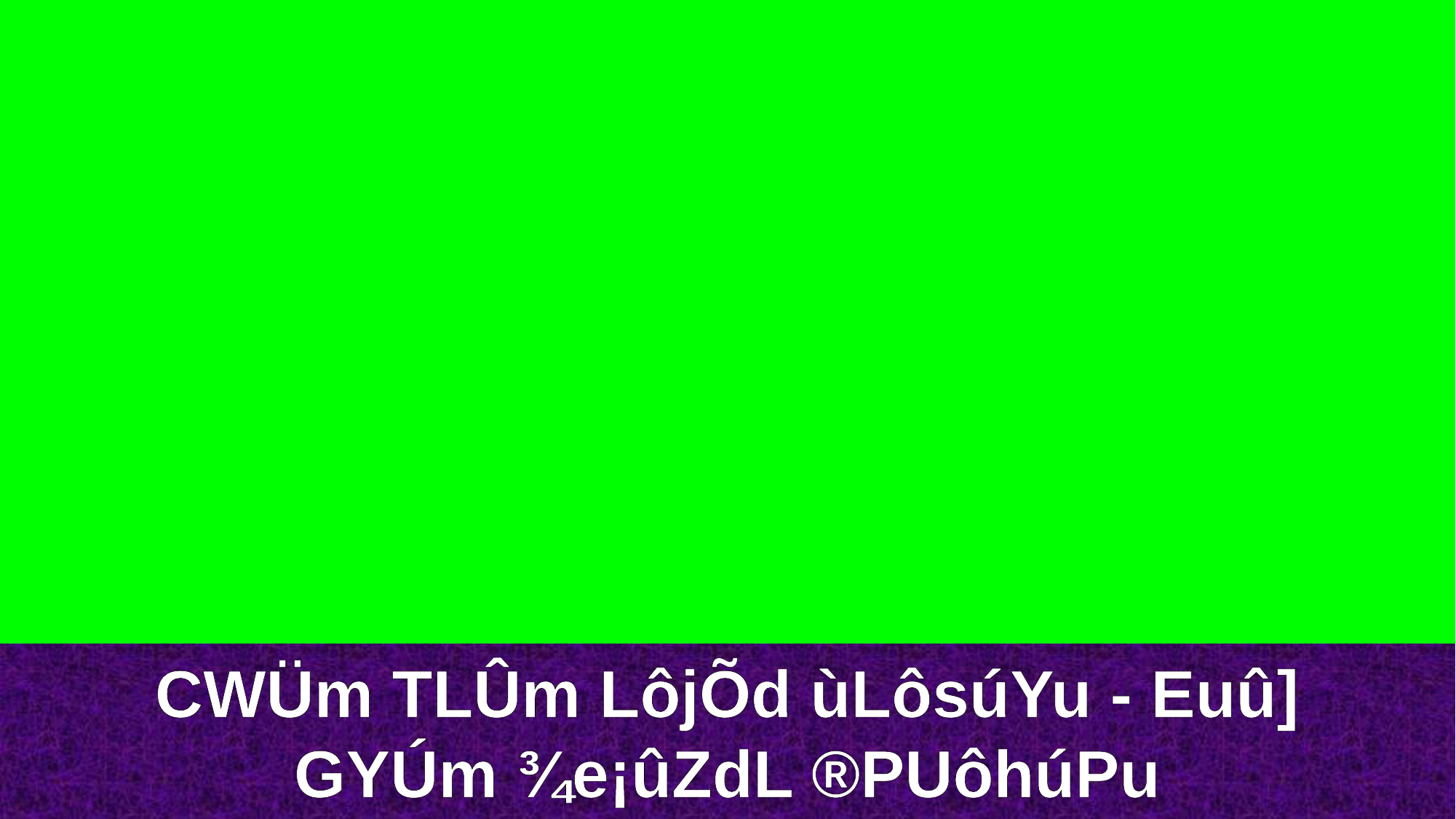

CWÜm TLÛm LôjÕd ùLôsúYu - Euû]
GYÚm ¾e¡ûZdL ®PUôhúPu